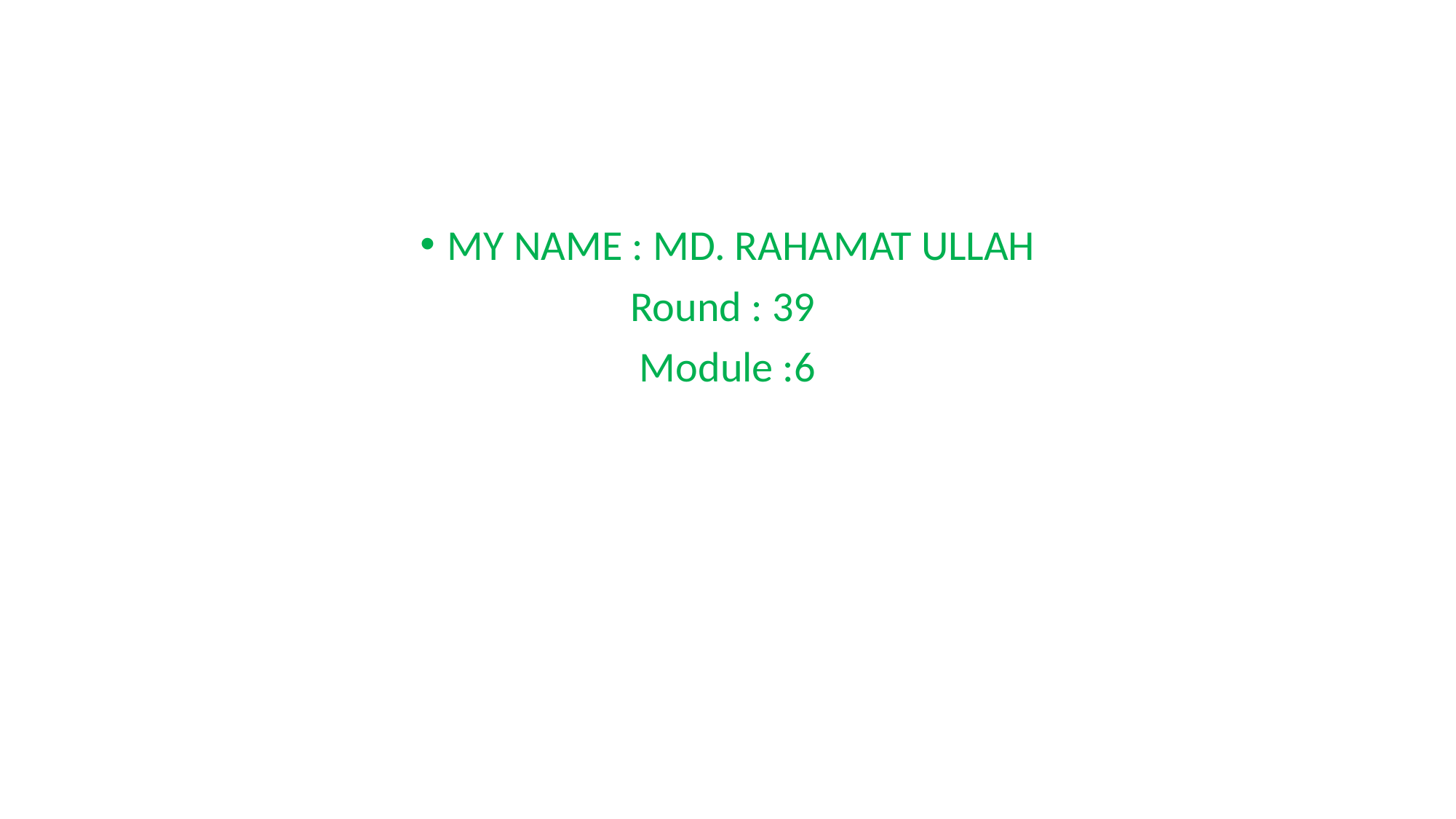

#
MY NAME : MD. RAHAMAT ULLAH
Round : 39
Module :6